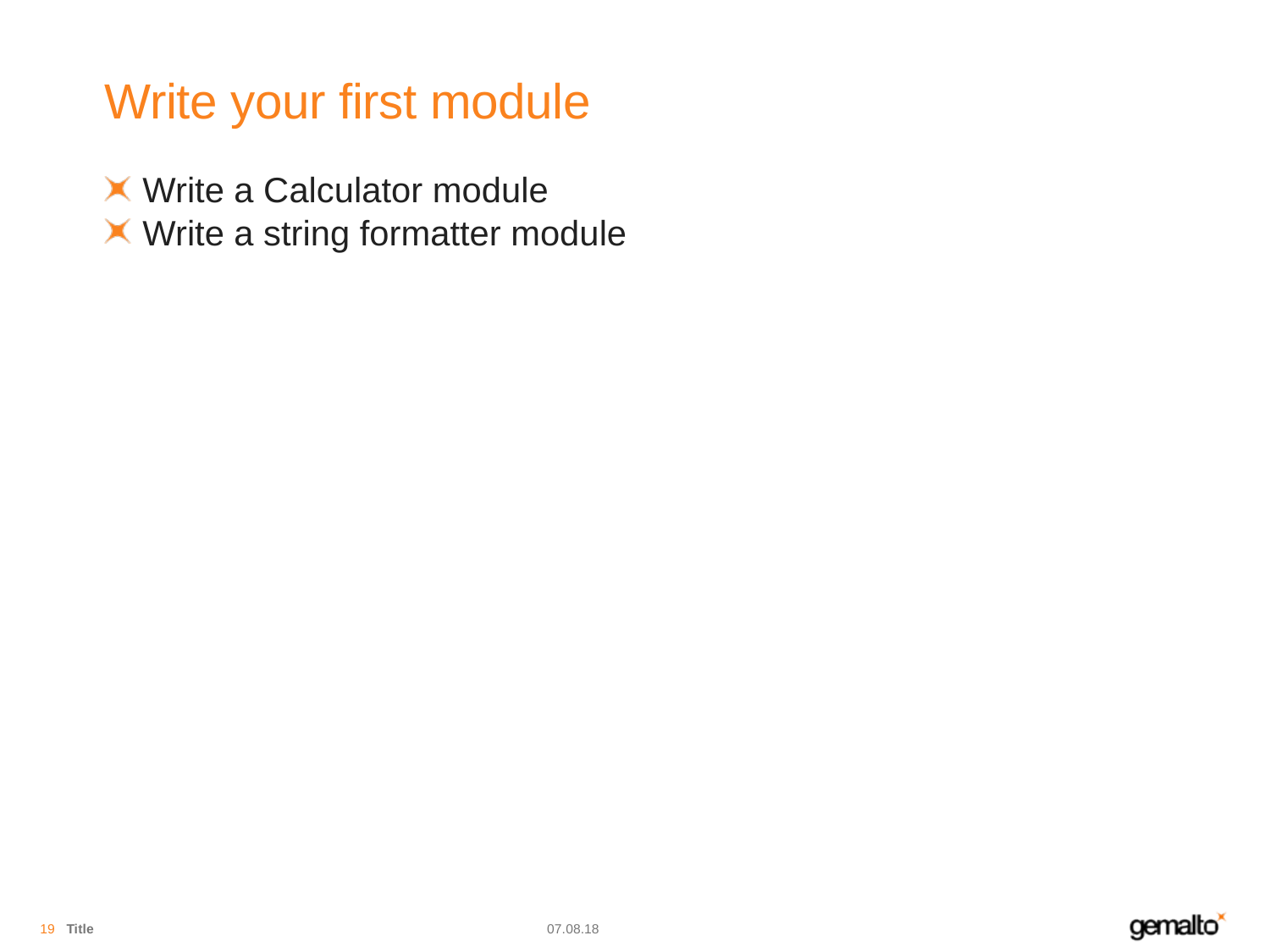

# Write your first module
Write a Calculator module
Write a string formatter module

19
Title
07.08.18